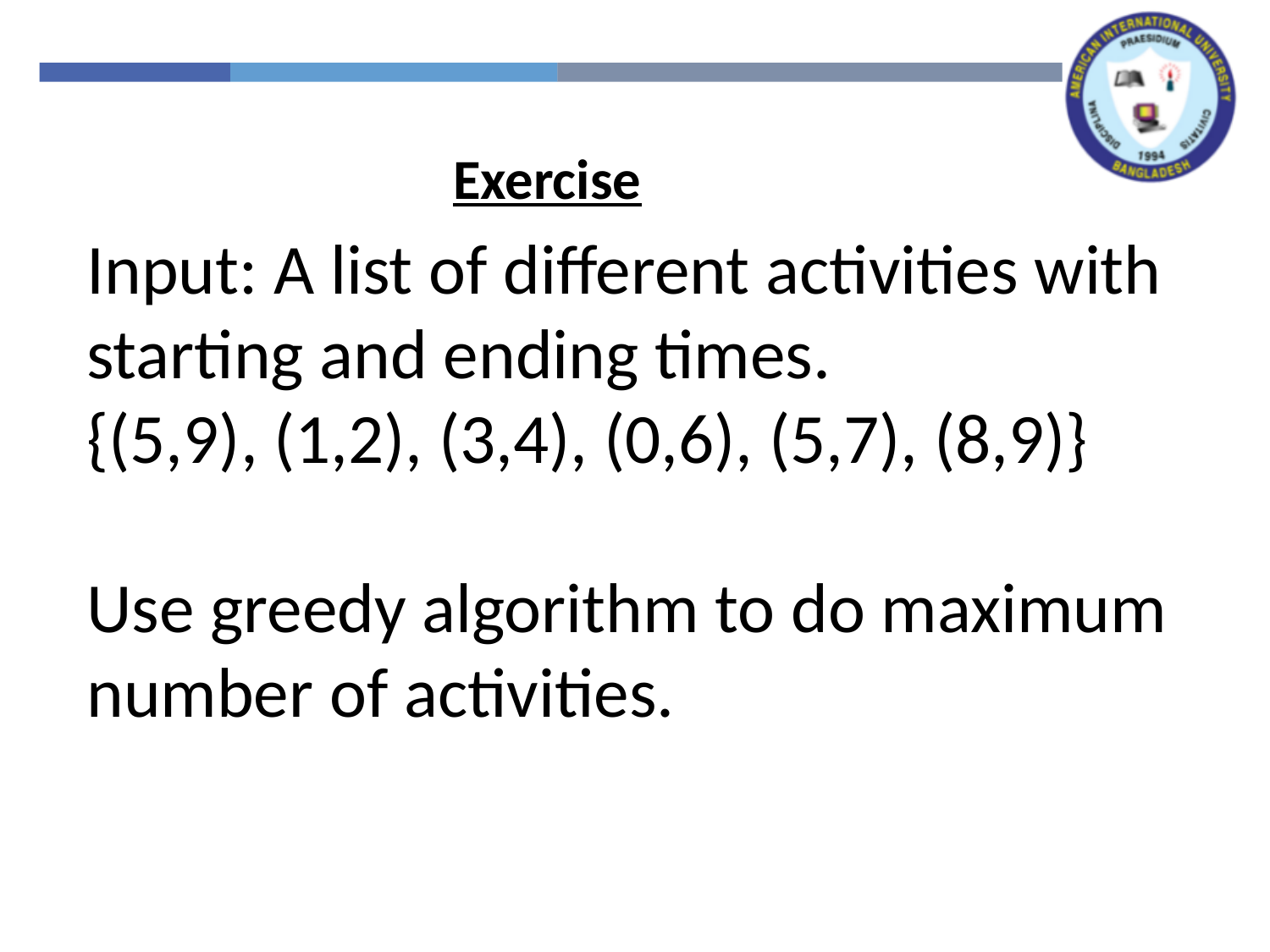

Exercise
Input: A list of different activities with starting and ending times.
{(5,9), (1,2), (3,4), (0,6), (5,7), (8,9)}

Use greedy algorithm to do maximum number of activities.